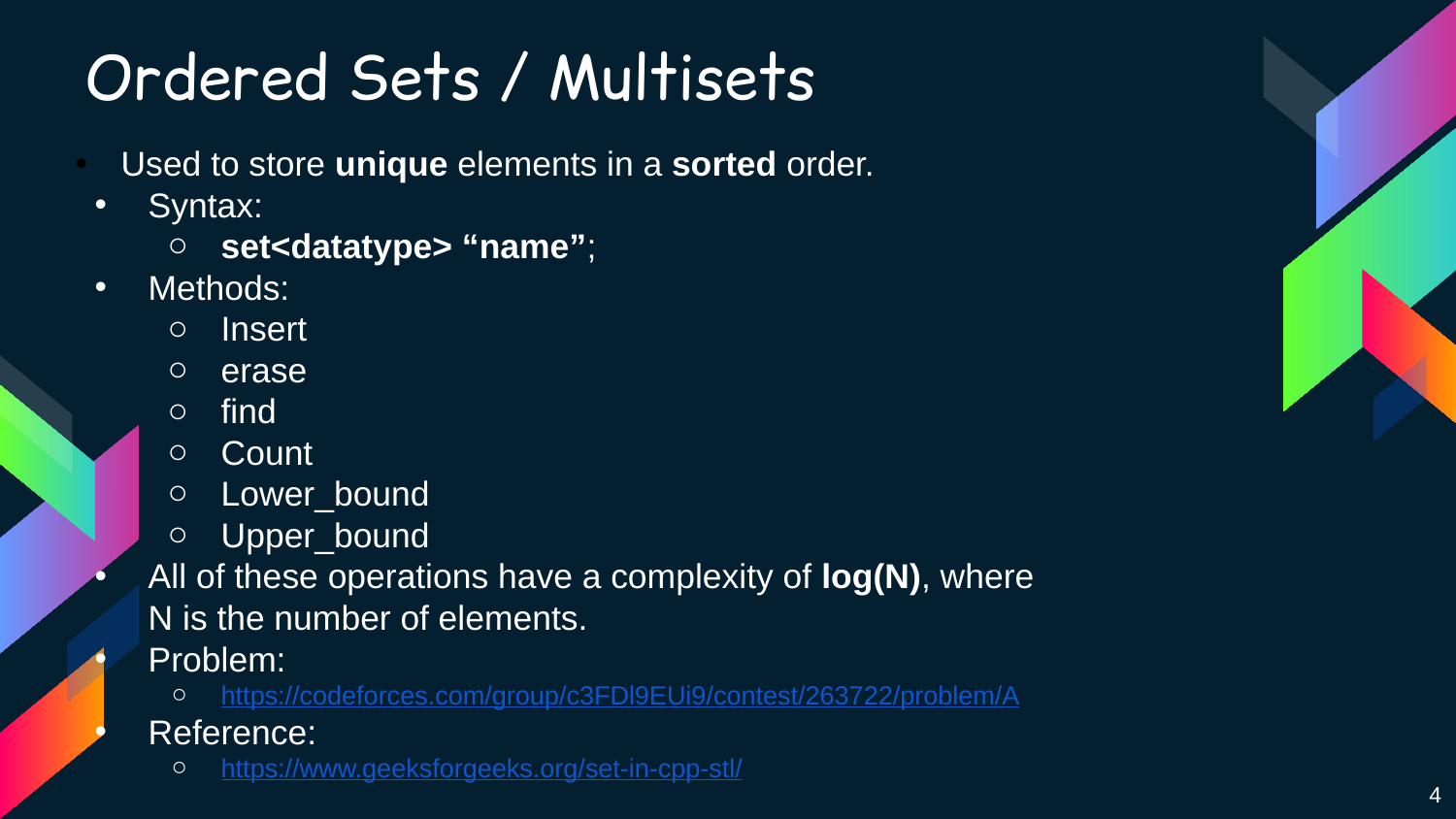

Ordered Sets / Multisets
Used to store unique elements in a sorted order.
Syntax:
set<datatype> “name”;
Methods:
Insert
erase
find
Count
Lower_bound
Upper_bound
All of these operations have a complexity of log(N), where N is the number of elements.
Problem:
https://codeforces.com/group/c3FDl9EUi9/contest/263722/problem/A
Reference:
https://www.geeksforgeeks.org/set-in-cpp-stl/
4